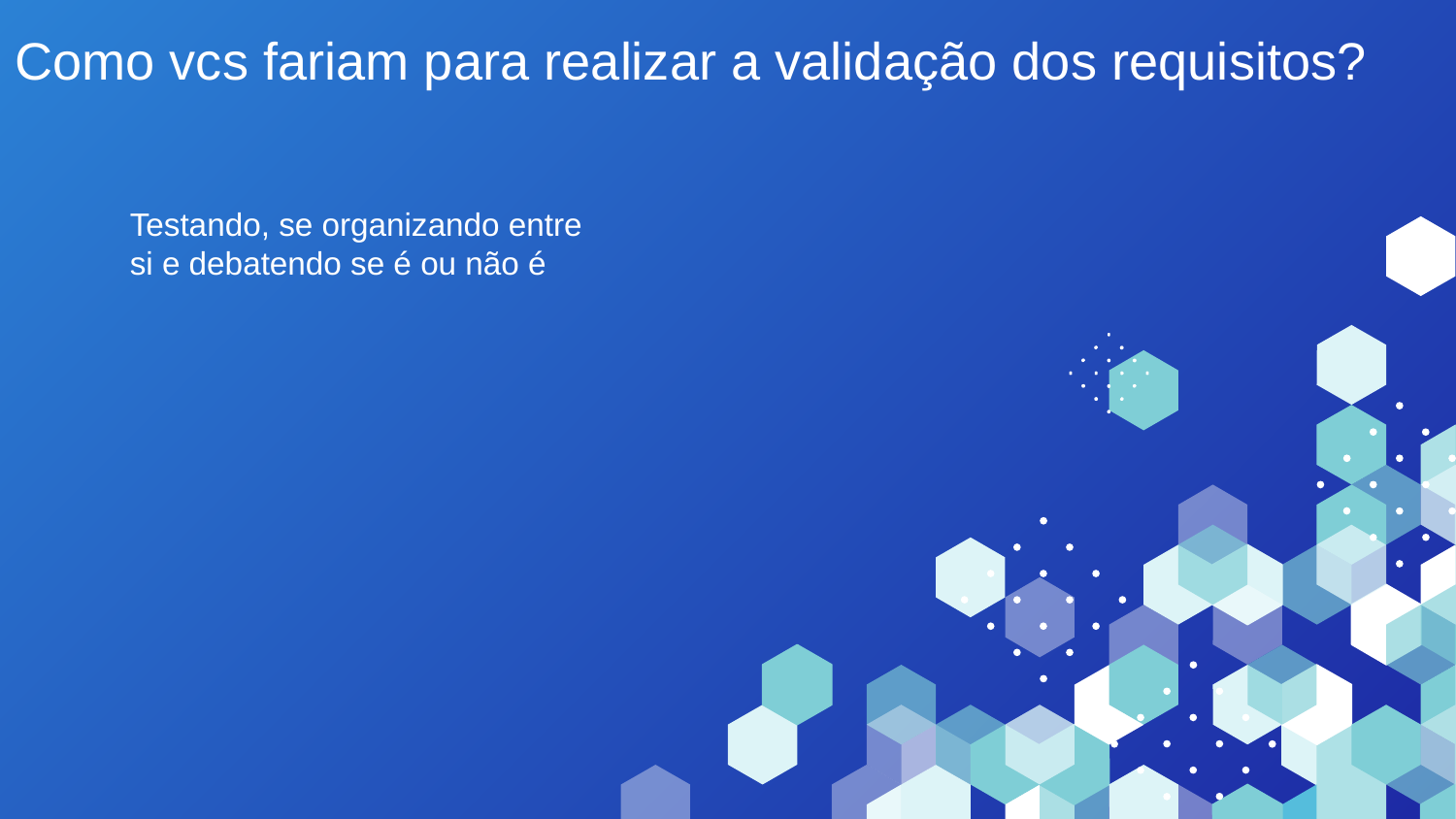

# Como vcs fariam para realizar a validação dos requisitos?
Testando, se organizando entre si e debatendo se é ou não é